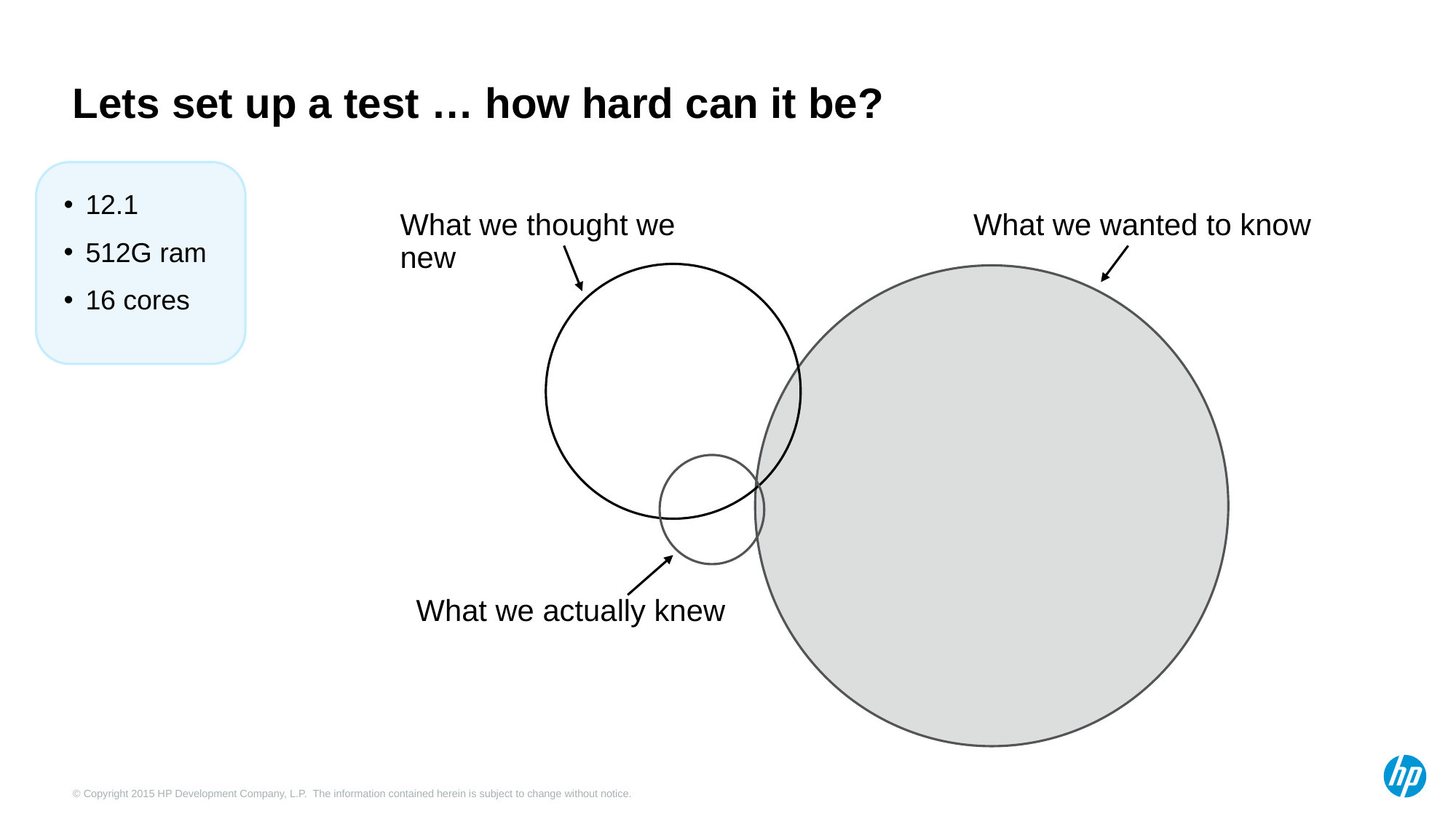

# Lets set up a test … how hard can it be?

12.1
512G ram
16 cores
What we thought we new
What we wanted to know

What we actually knew